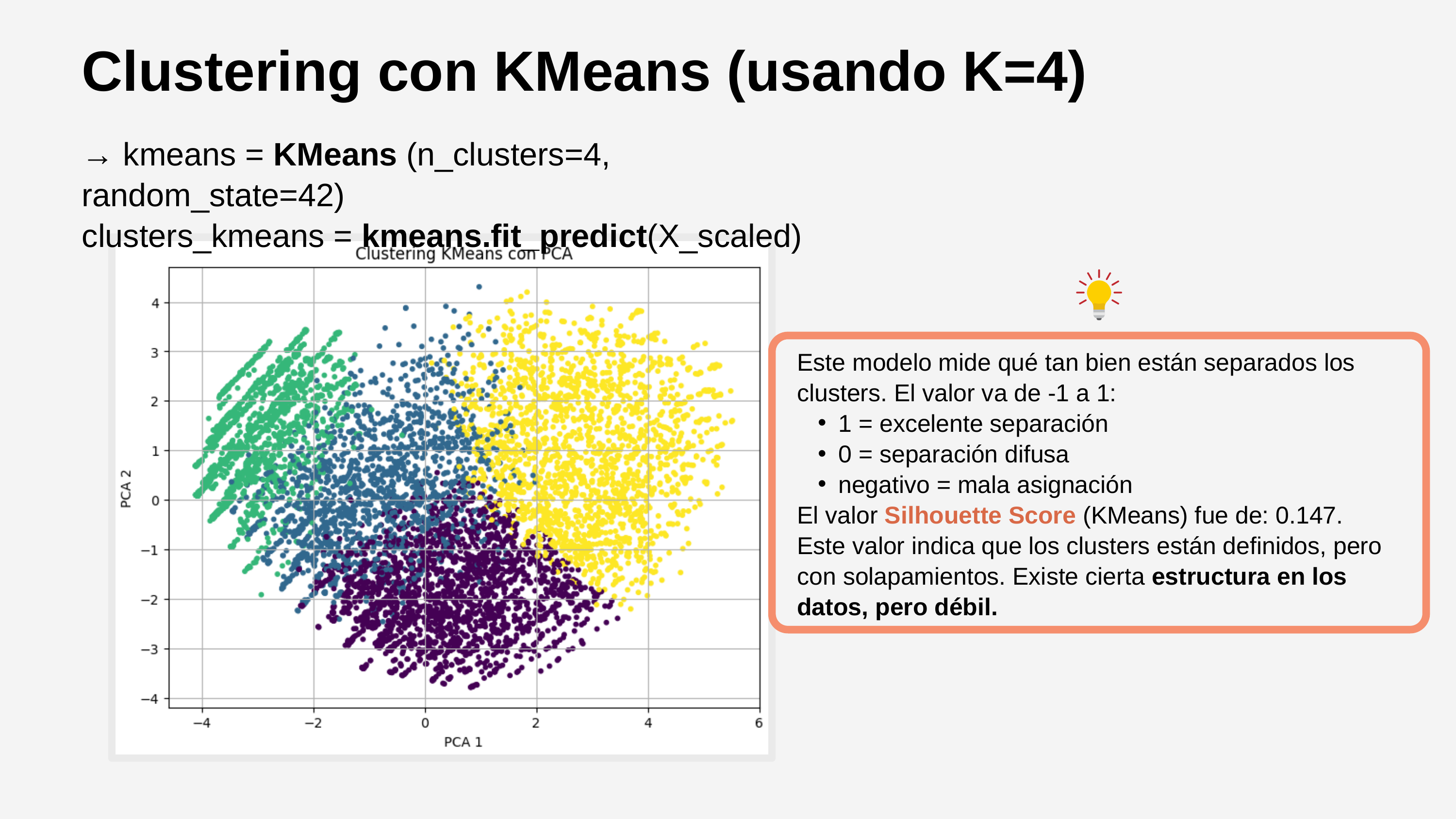

Clustering con KMeans (usando K=4)

→ kmeans = KMeans (n_clusters=4, random_state=42)
clusters_kmeans = kmeans.fit_predict(X_scaled)

Este modelo mide qué tan bien están separados los clusters. El valor va de -1 a 1:
1 = excelente separación
0 = separación difusa
negativo = mala asignación
El valor Silhouette Score (KMeans) fue de: 0.147.
Este valor indica que los clusters están definidos, pero con solapamientos. Existe cierta estructura en los datos, pero débil.